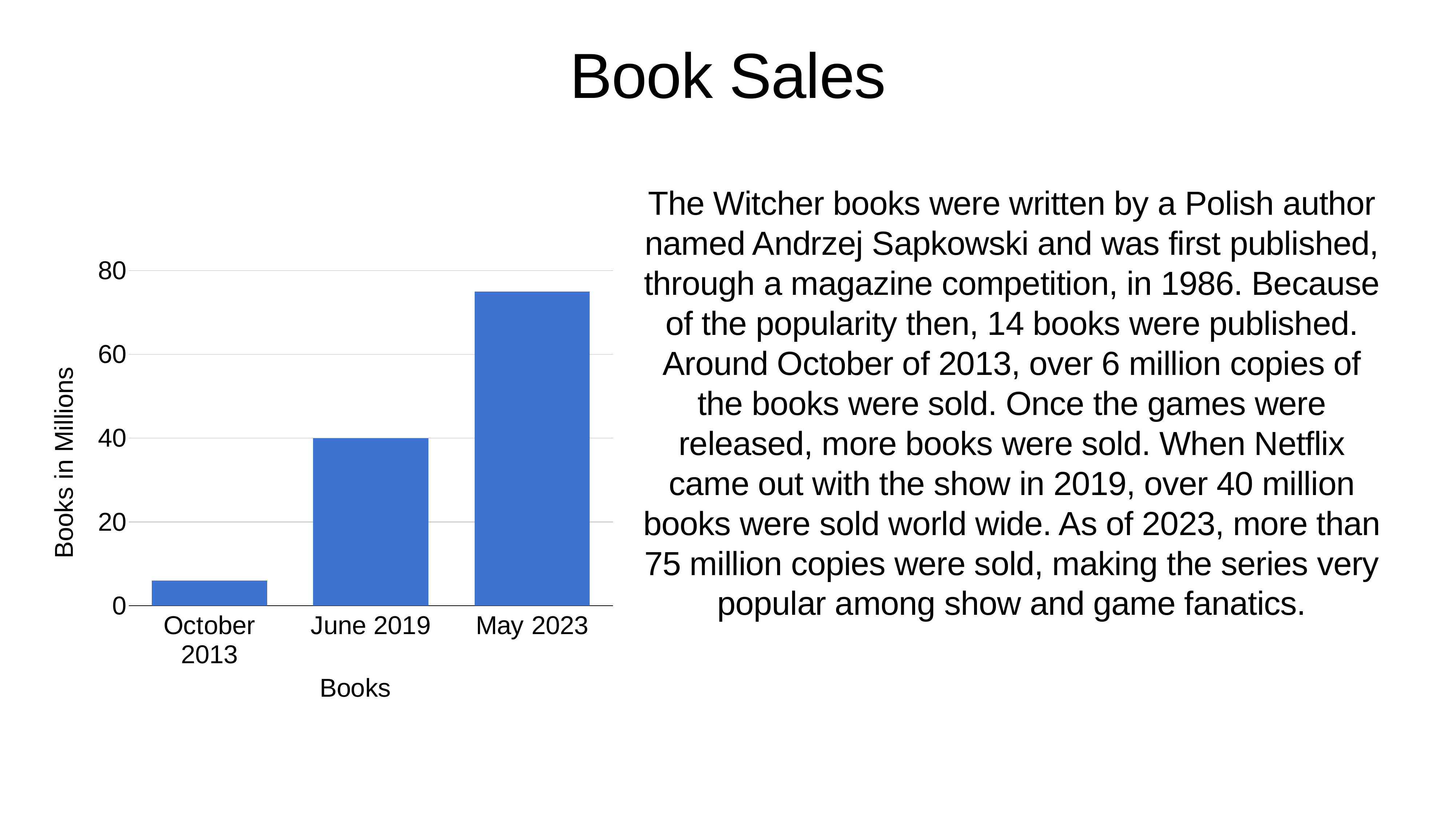

# Book Sales
The Witcher books were written by a Polish author named Andrzej Sapkowski and was first published, through a magazine competition, in 1986. Because of the popularity then, 14 books were published. Around October of 2013, over 6 million copies of the books were sold. Once the games were released, more books were sold. When Netflix came out with the show in 2019, over 40 million books were sold world wide. As of 2023, more than 75 million copies were sold, making the series very popular among show and game fanatics.

### Chart

| Category | Region 1 |
|---|---|
| October 2013 | 6.0 |
| June 2019 | 40.0 |
| May 2023 | 75.0 |